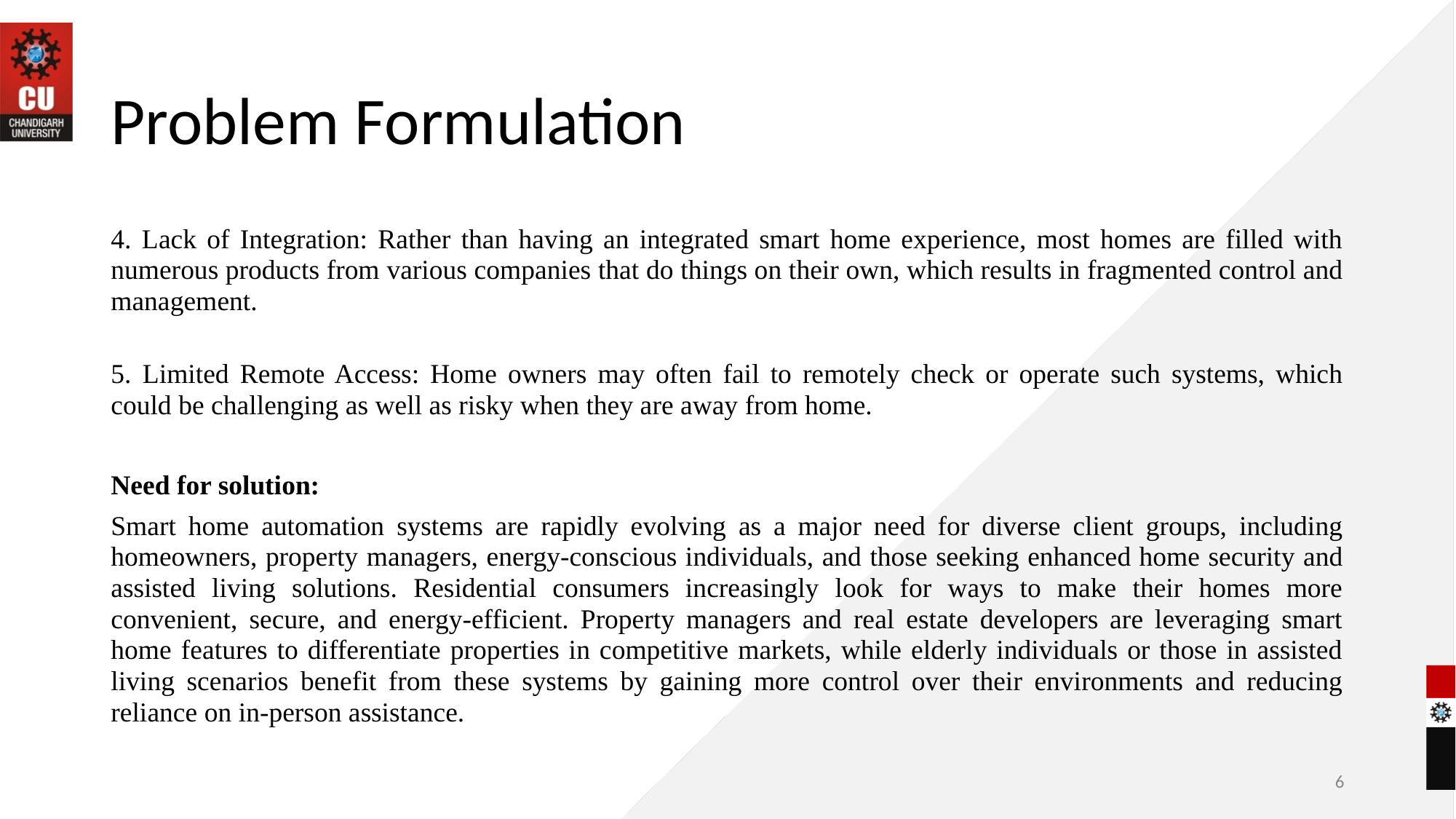

# Problem Formulation
4. Lack of Integration: Rather than having an integrated smart home experience, most homes are filled with numerous products from various companies that do things on their own, which results in fragmented control and management.
5. Limited Remote Access: Home owners may often fail to remotely check or operate such systems, which could be challenging as well as risky when they are away from home.

Need for solution:
Smart home automation systems are rapidly evolving as a major need for diverse client groups, including homeowners, property managers, energy-conscious individuals, and those seeking enhanced home security and assisted living solutions. Residential consumers increasingly look for ways to make their homes more convenient, secure, and energy-efficient. Property managers and real estate developers are leveraging smart home features to differentiate properties in competitive markets, while elderly individuals or those in assisted living scenarios benefit from these systems by gaining more control over their environments and reducing reliance on in-person assistance.
6